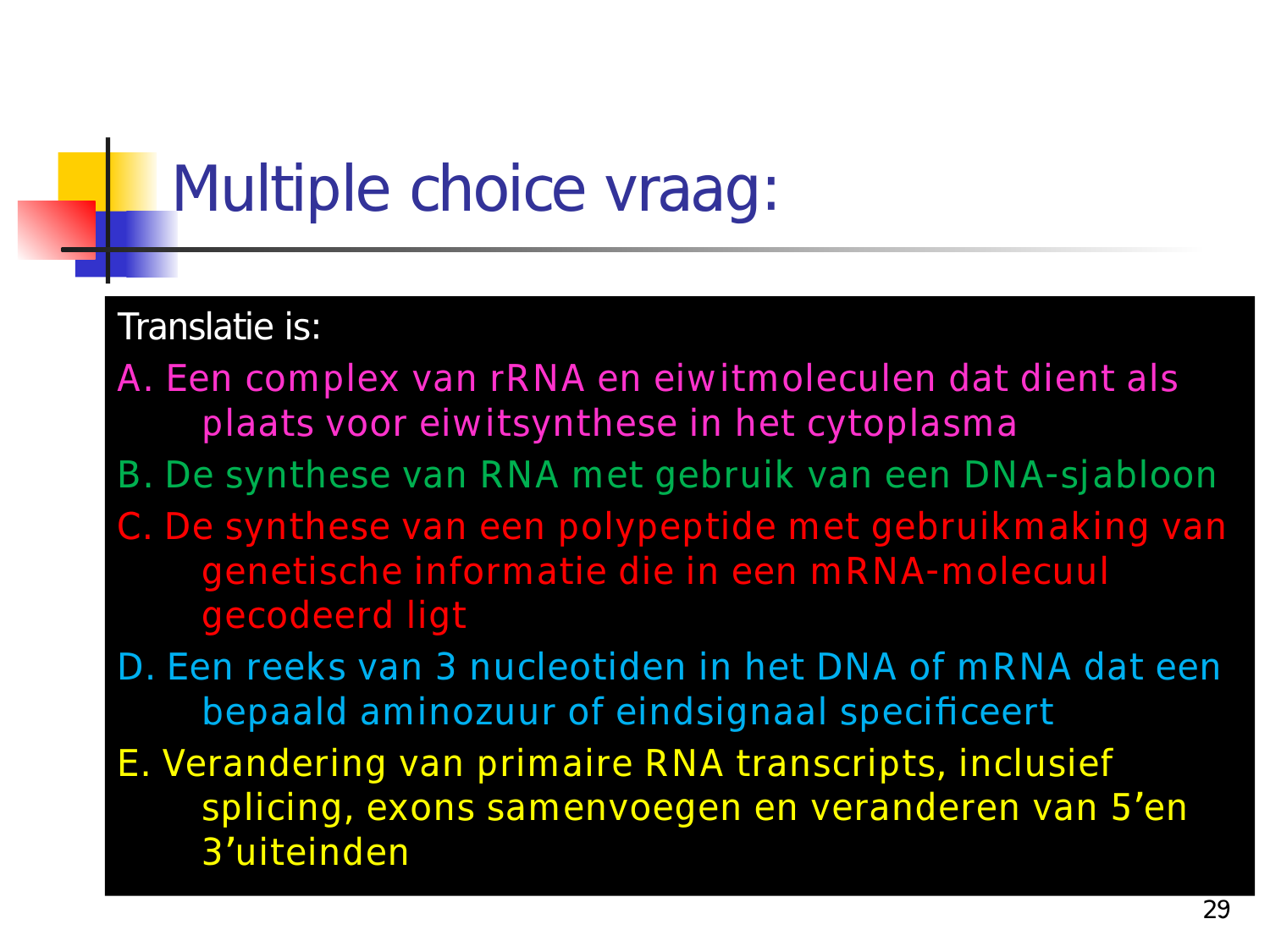

# Multiple choice vraag:
Translatie is:
A. Een complex van rRNA en eiwitmoleculen dat dient als plaats voor eiwitsynthese in het cytoplasma
B. De synthese van RNA met gebruik van een DNA-sjabloon
C. De synthese van een polypeptide met gebruikmaking van genetische informatie die in een mRNA-molecuul gecodeerd ligt
D. Een reeks van 3 nucleotiden in het DNA of mRNA dat een bepaald aminozuur of eindsignaal specificeert
E. Verandering van primaire RNA transcripts, inclusief splicing, exons samenvoegen en veranderen van 5’en 3’uiteinden
29